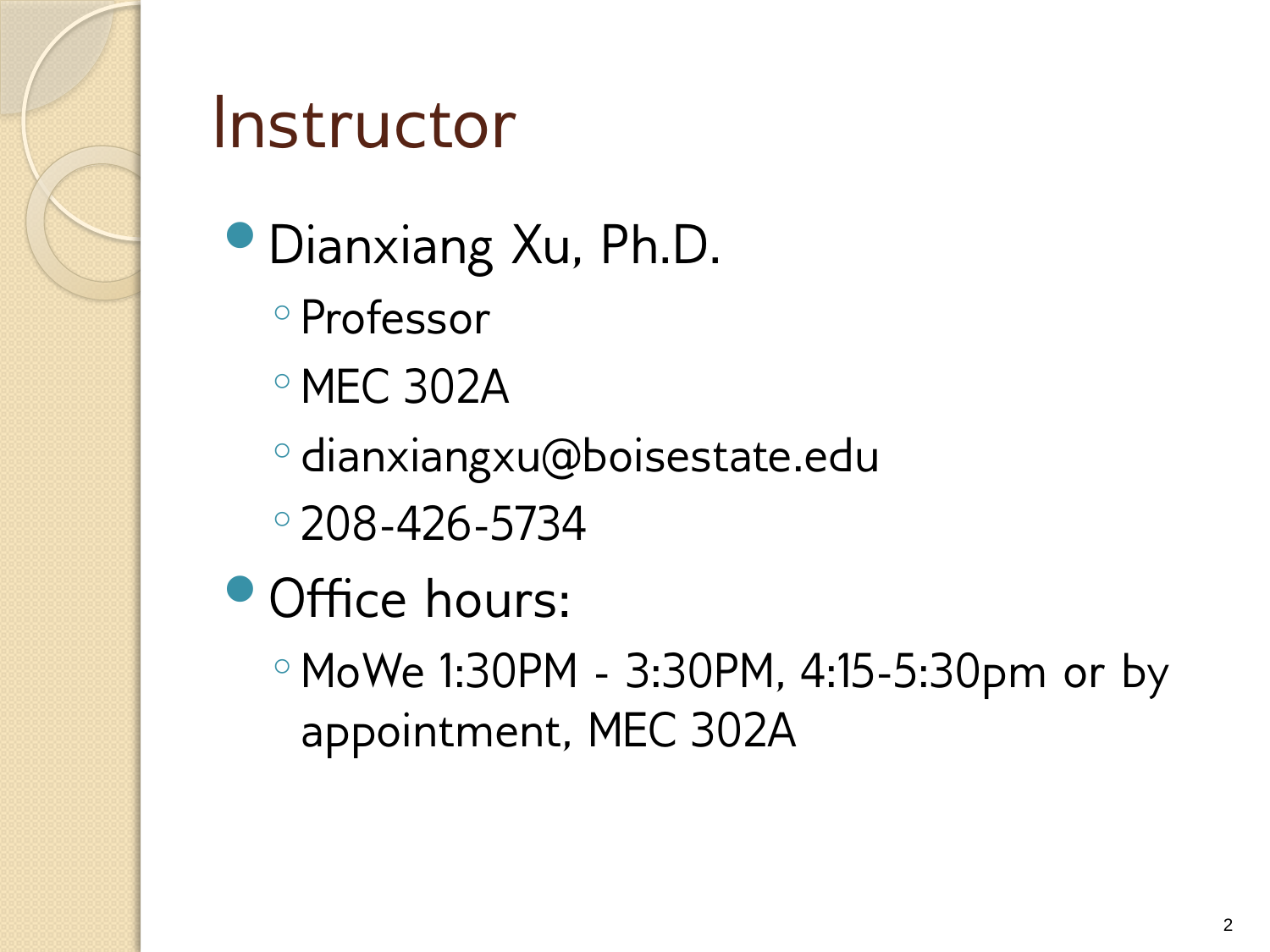

# Instructor
Dianxiang Xu, Ph.D.
Professor
MEC 302A
dianxiangxu@boisestate.edu
208-426-5734
Office hours:
MoWe 1:30PM - 3:30PM, 4:15-5:30pm or by appointment, MEC 302A
2